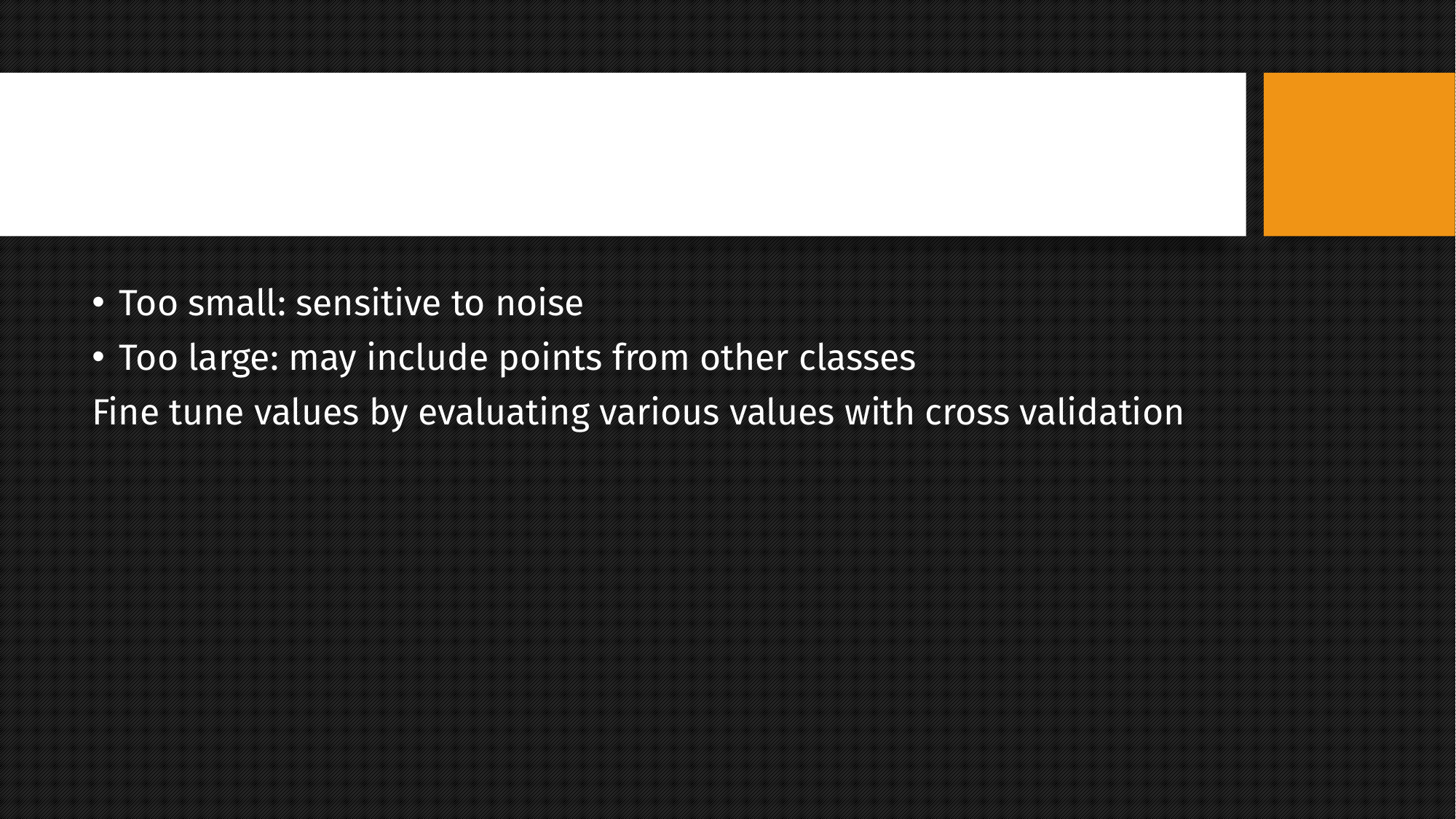

Too small: sensitive to noise
Too large: may include points from other classes
Fine tune values by evaluating various values with cross validation